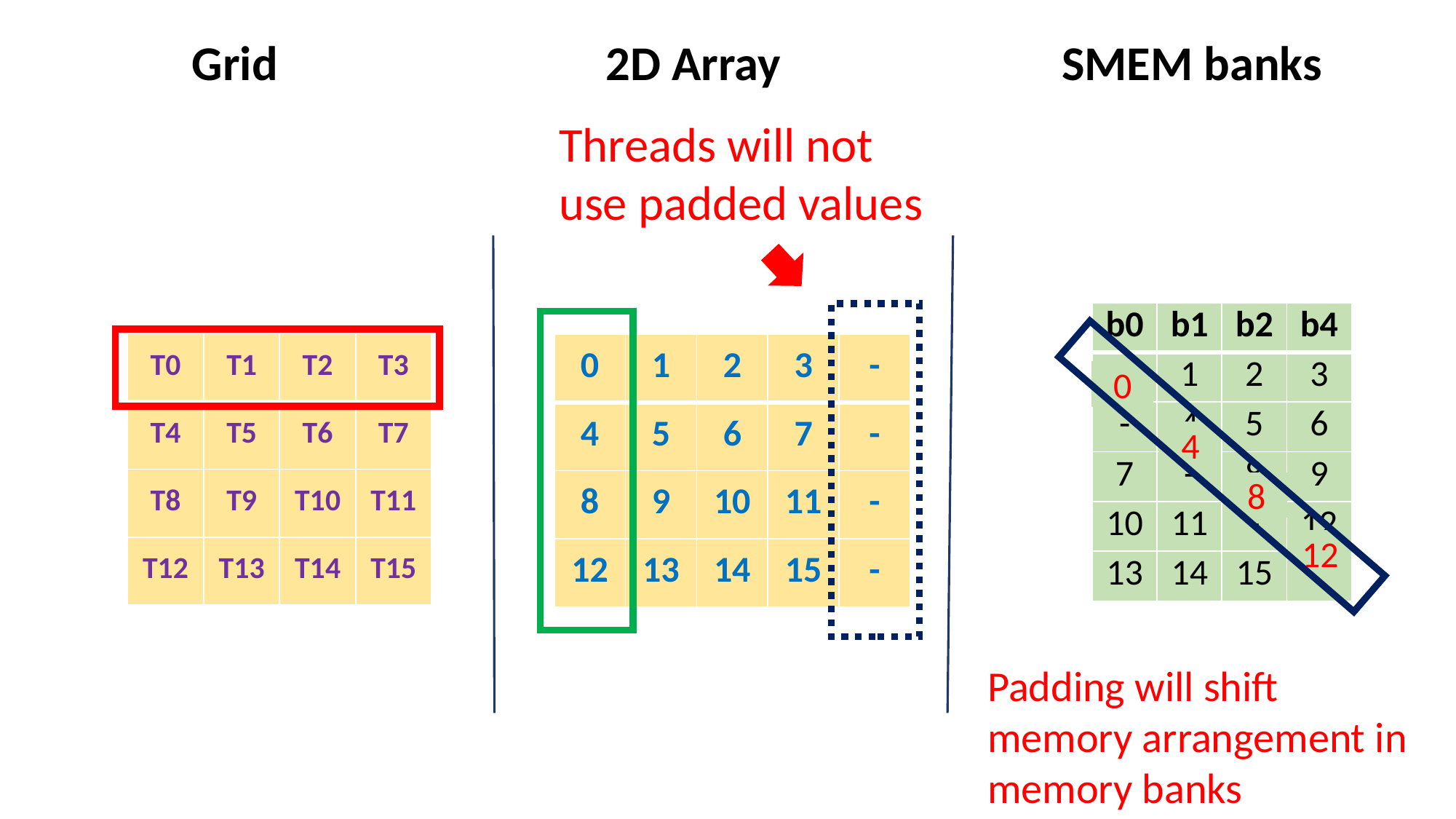

Grid
SMEM banks
2D Array
Threads will not use padded values

| b0 | b1 | b2 | b4 |
| --- | --- | --- | --- |
| 0 | 1 | 2 | 3 |
| - | 4 | 5 | 6 |
| 7 | - | 8 | 9 |
| 10 | 11 | - | 12 |
| 13 | 14 | 15 | - |

| T0 | T1 | T2 | T3 |
| --- | --- | --- | --- |
| T4 | T5 | T6 | T7 |
| T8 | T9 | T10 | T11 |
| T12 | T13 | T14 | T15 |
| 0 | 1 | 2 | 3 | - |
| --- | --- | --- | --- | --- |
| 4 | 5 | 6 | 7 | - |
| 8 | 9 | 10 | 11 | - |
| 12 | 13 | 14 | 15 | - |
0
4
8
12
Padding will shift memory arrangement in memory banks